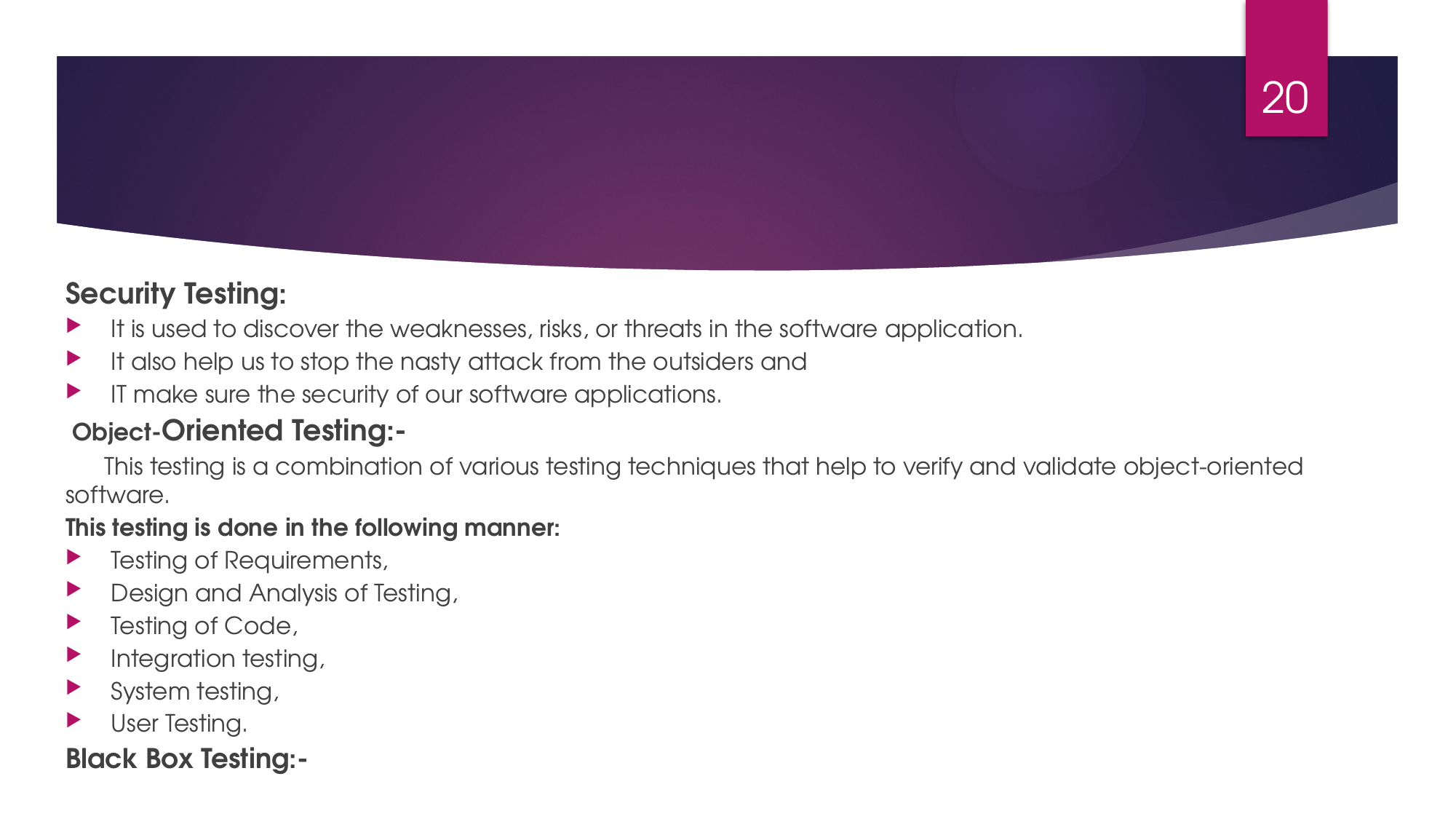

20
#
Security Testing:
It is used to discover the weaknesses, risks, or threats in the software application.
It also help us to stop the nasty attack from the outsiders and
IT make sure the security of our software applications.
 Object-Oriented Testing:-
      This testing is a combination of various testing techniques that help to verify and validate object-oriented software.
This testing is done in the following manner:
Testing of Requirements,
Design and Analysis of Testing,
Testing of Code,
Integration testing,
System testing,
User Testing.
Black Box Testing:-